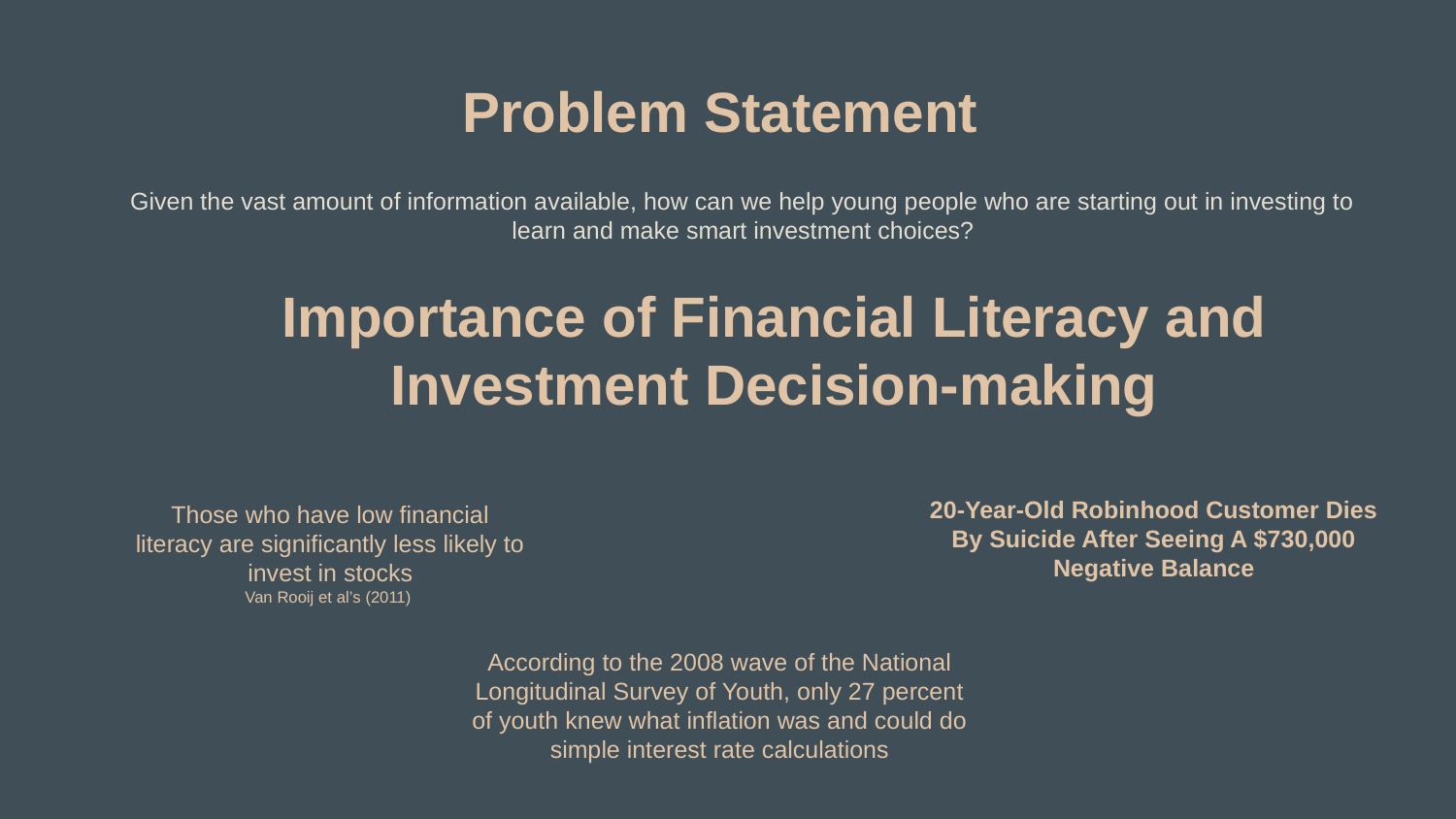

# Problem Statement
Given the vast amount of information available, how can we help young people who are starting out in investing to learn and make smart investment choices?
Importance of Financial Literacy and Investment Decision-making
20-Year-Old Robinhood Customer Dies By Suicide After Seeing A $730,000 Negative Balance
Those who have low financial literacy are significantly less likely to invest in stocks
Van Rooij et al’s (2011)
According to the 2008 wave of the National Longitudinal Survey of Youth, only 27 percent of youth knew what inflation was and could do simple interest rate calculations